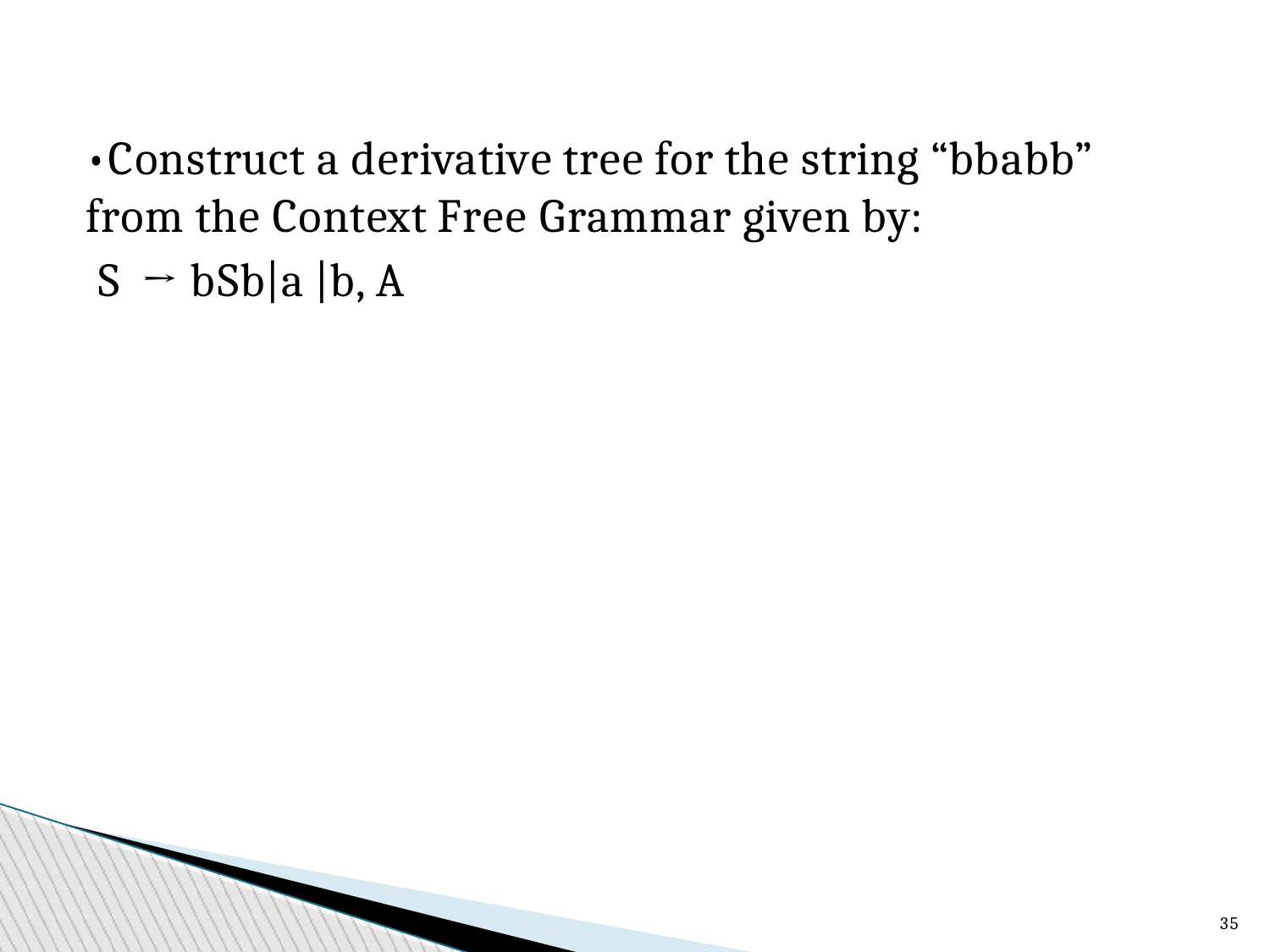

•Construct a derivative tree for the string “bbabb” from the Context Free Grammar given by:
 S  → bSb|a |b, A

35